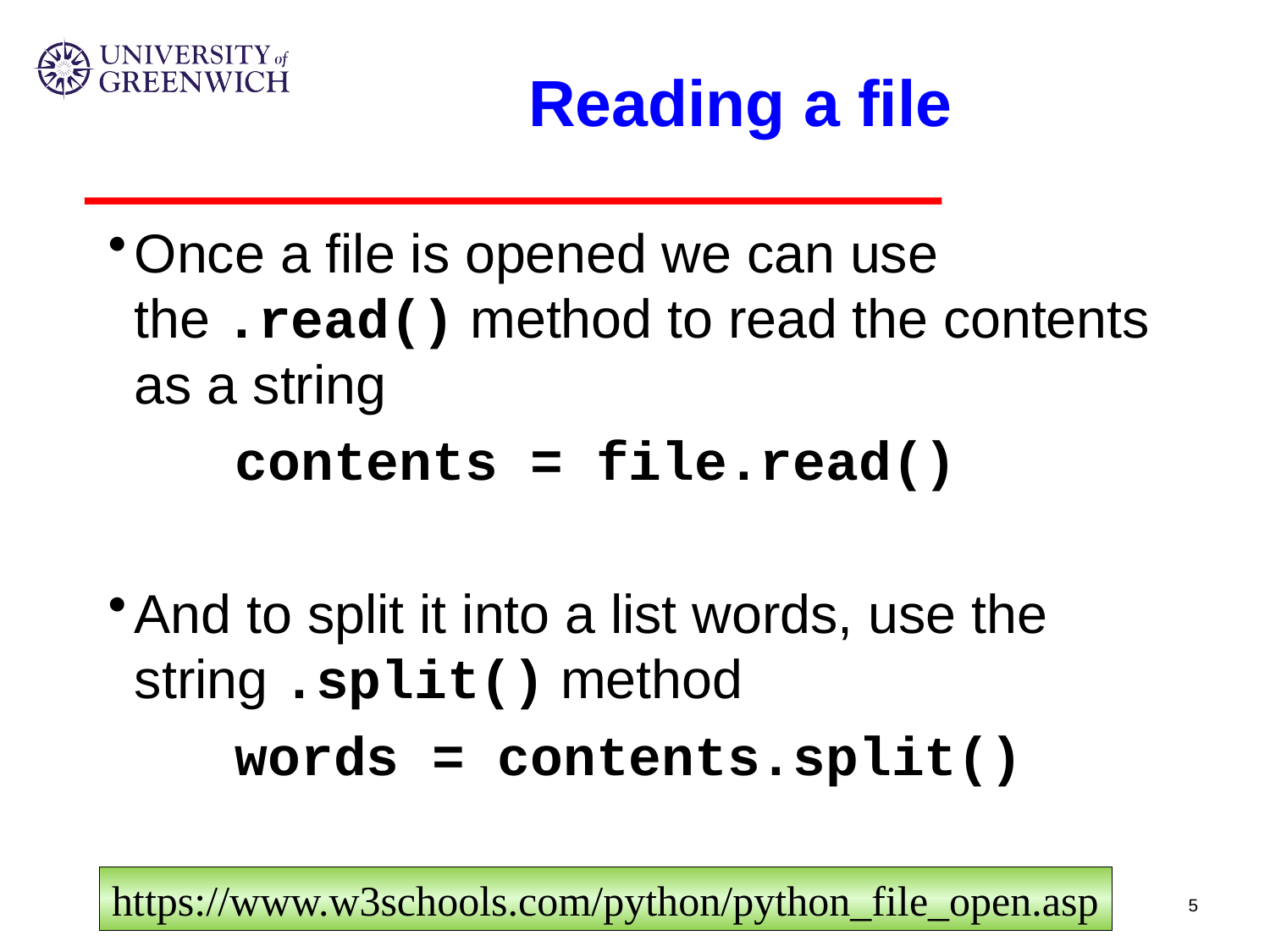

# Reading a file
Once a file is opened we can use the .read() method to read the contents as a string
	contents = file.read()

And to split it into a list words, use the string .split() method
	words = contents.split()

https://www.w3schools.com/python/python_file_open.asp
5